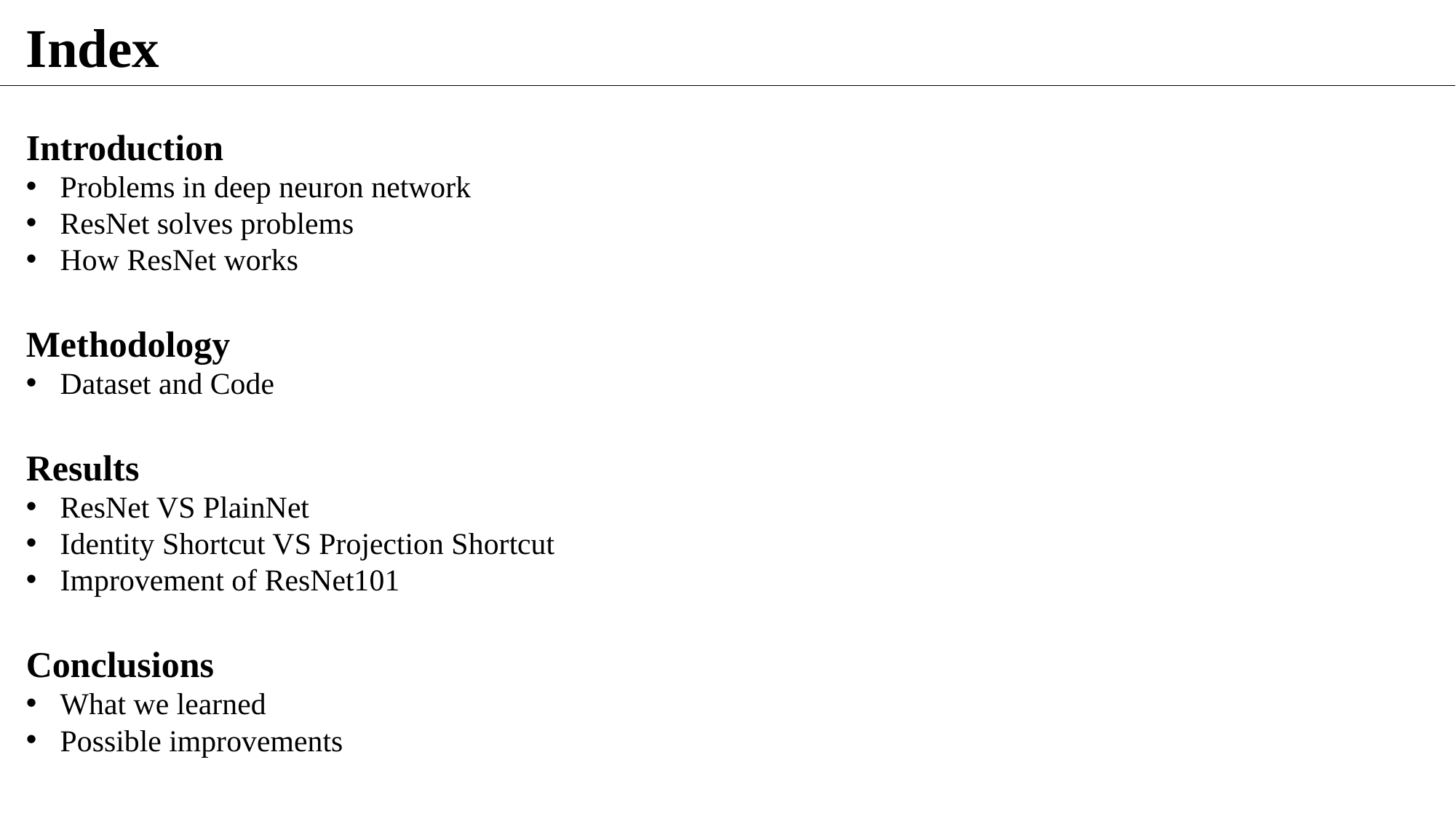

Index
Introduction
Problems in deep neuron network
ResNet solves problems
How ResNet works

Methodology
Dataset and Code

Results
ResNet VS PlainNet
Identity Shortcut VS Projection Shortcut
Improvement of ResNet101

Conclusions
What we learned
Possible improvements